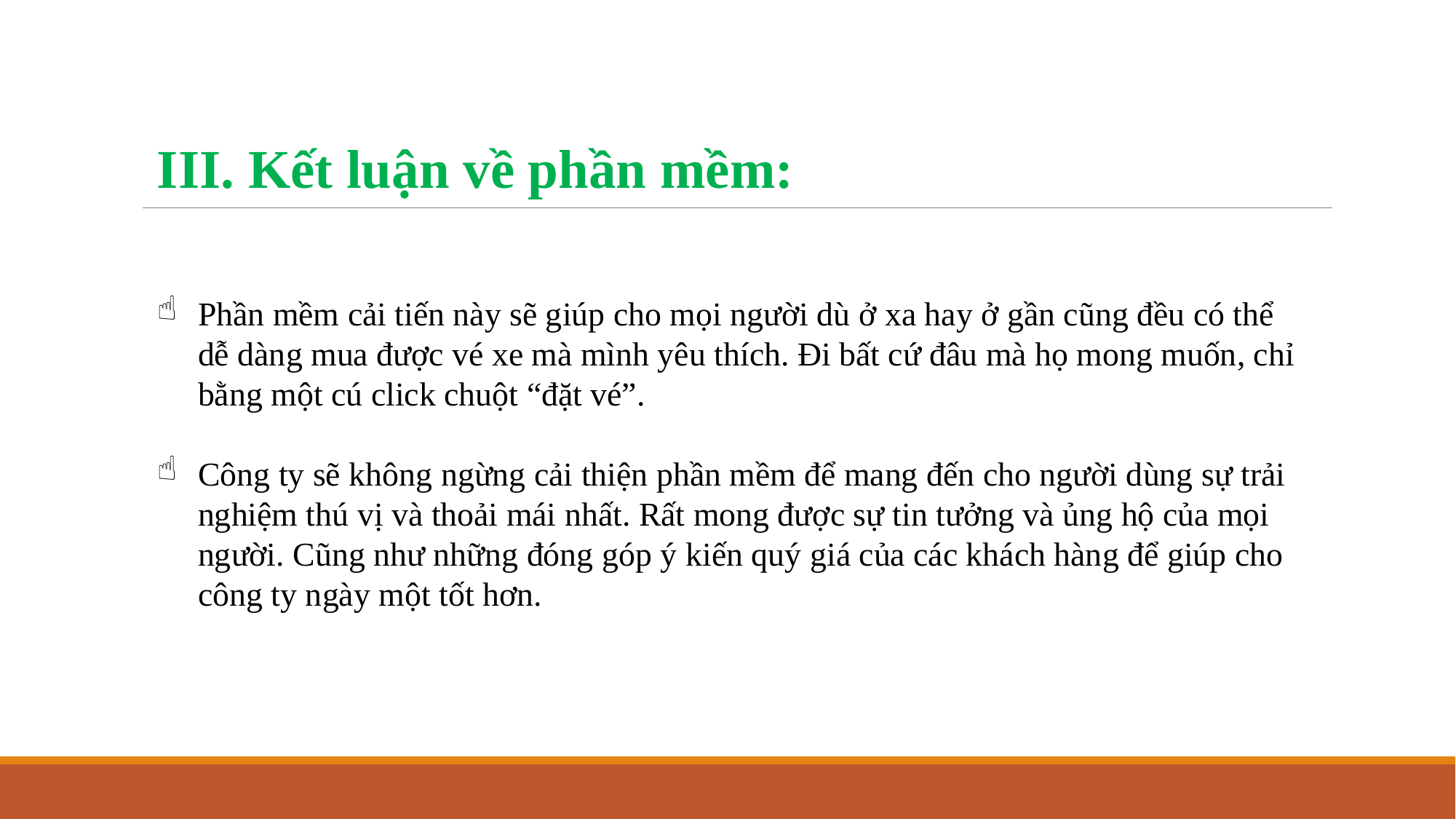

III. Kết luận về phần mềm:
Phần mềm cải tiến này sẽ giúp cho mọi người dù ở xa hay ở gần cũng đều có thể dễ dàng mua được vé xe mà mình yêu thích. Đi bất cứ đâu mà họ mong muốn, chỉ bằng một cú click chuột “đặt vé”.

Công ty sẽ không ngừng cải thiện phần mềm để mang đến cho người dùng sự trải nghiệm thú vị và thoải mái nhất. Rất mong được sự tin tưởng và ủng hộ của mọi người. Cũng như những đóng góp ý kiến quý giá của các khách hàng để giúp cho công ty ngày một tốt hơn.